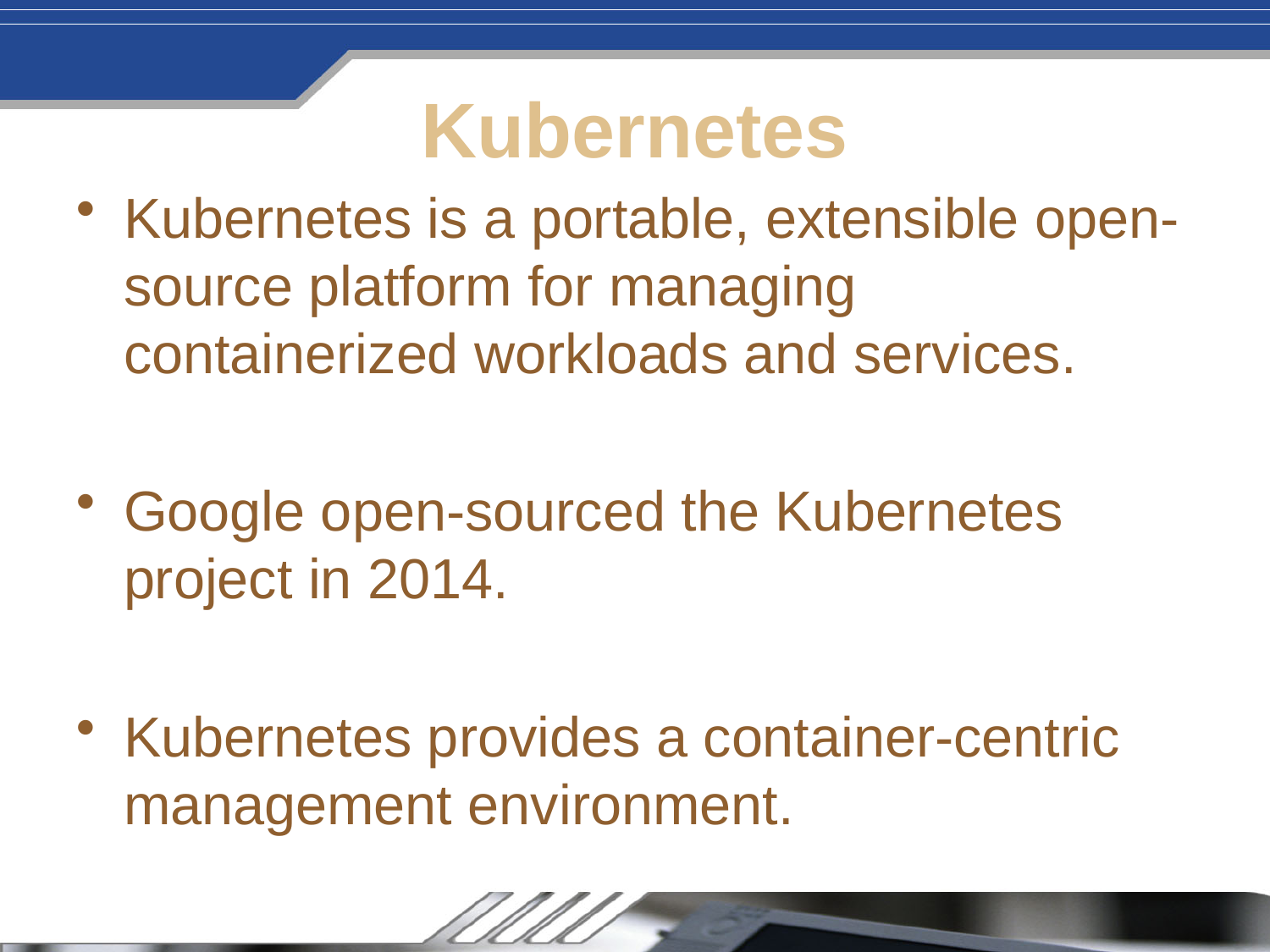

# Kubernetes
Kubernetes is a portable, extensible open-source platform for managing containerized workloads and services.

Google open-sourced the Kubernetes project in 2014.

Kubernetes provides a container-centric management environment.